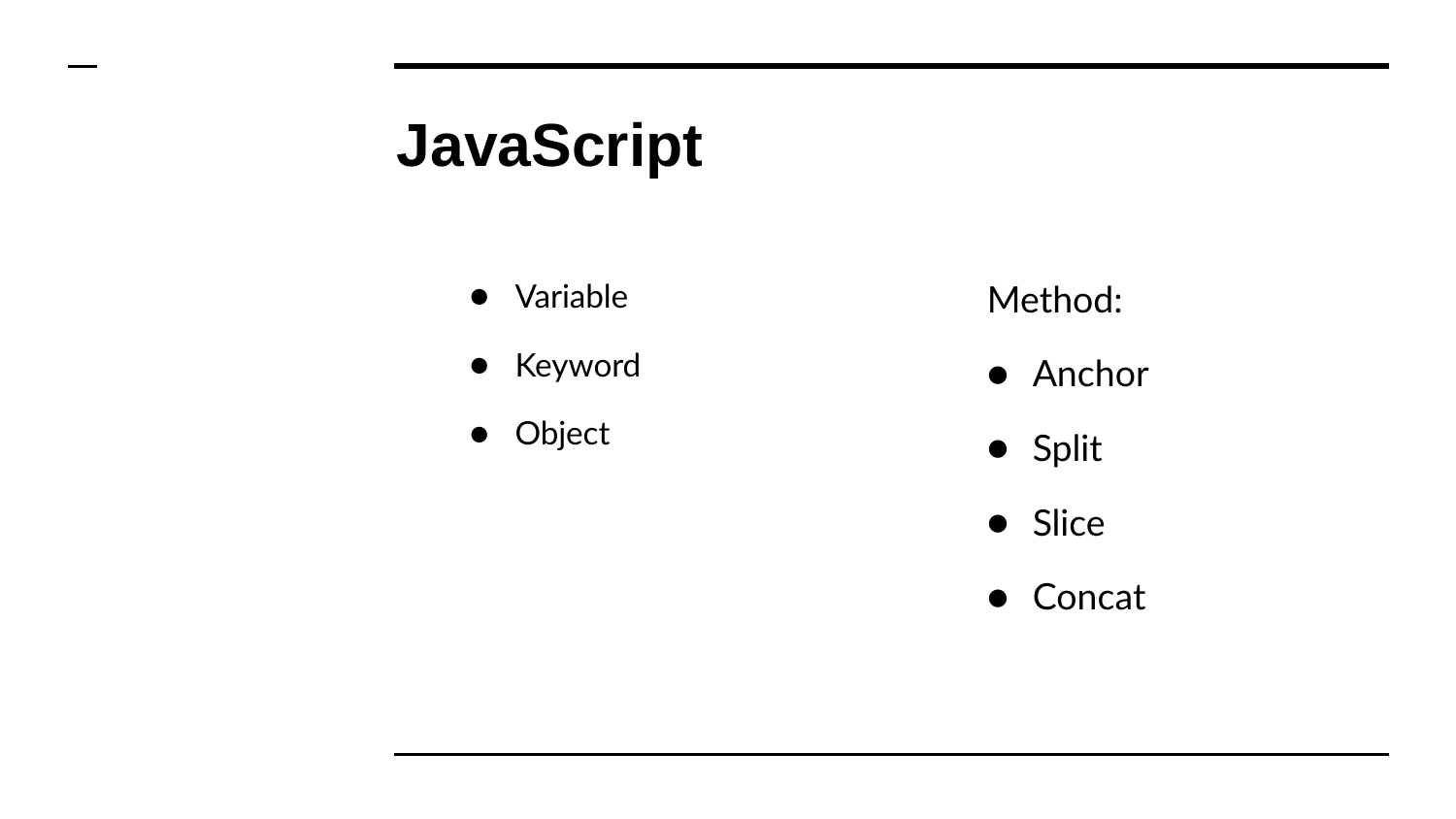

# JavaScript
Variable
Keyword
Object

Method:
Anchor
Split
Slice
Concat